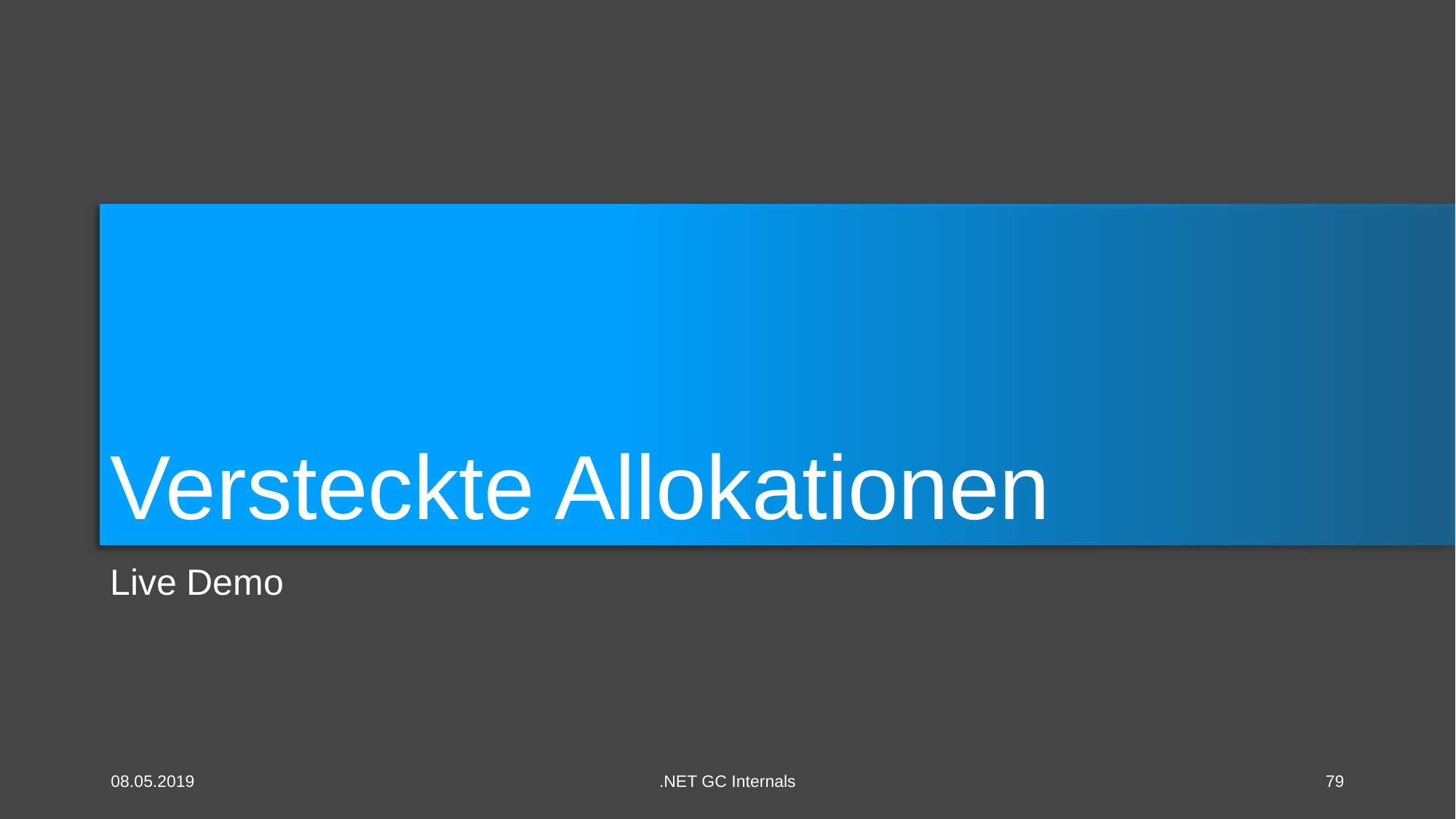

# Versteckte Allokationen
Live Demo
08.05.2019
.NET GC Internals
79